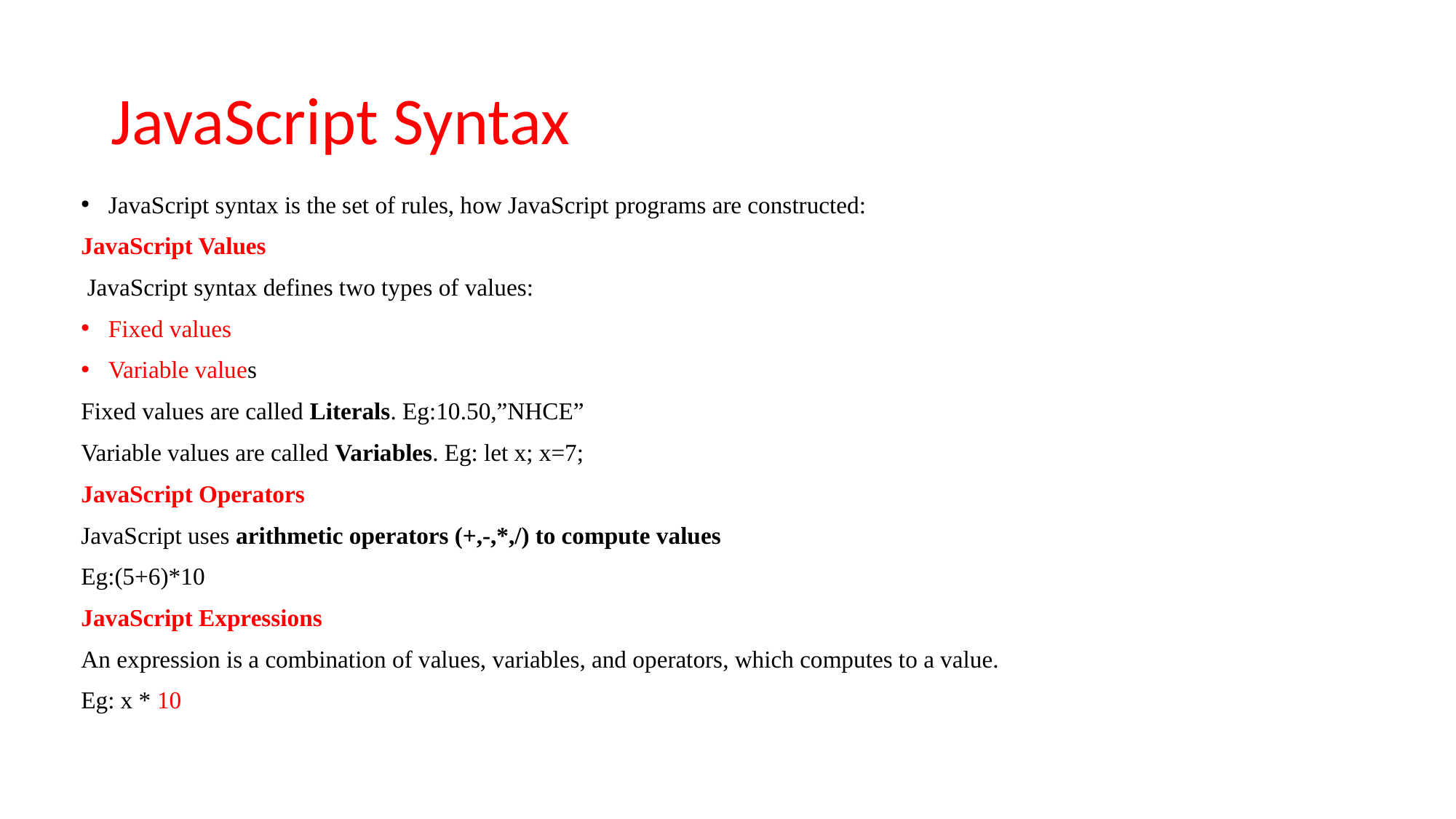

# JavaScript Syntax
JavaScript syntax is the set of rules, how JavaScript programs are constructed:
JavaScript Values
 JavaScript syntax defines two types of values:
Fixed values
Variable values
Fixed values are called Literals. Eg:10.50,”NHCE”
Variable values are called Variables. Eg: let x; x=7;
JavaScript Operators
JavaScript uses arithmetic operators (+,-,*,/) to compute values
Eg:(5+6)*10
JavaScript Expressions
An expression is a combination of values, variables, and operators, which computes to a value.
Eg: x * 10